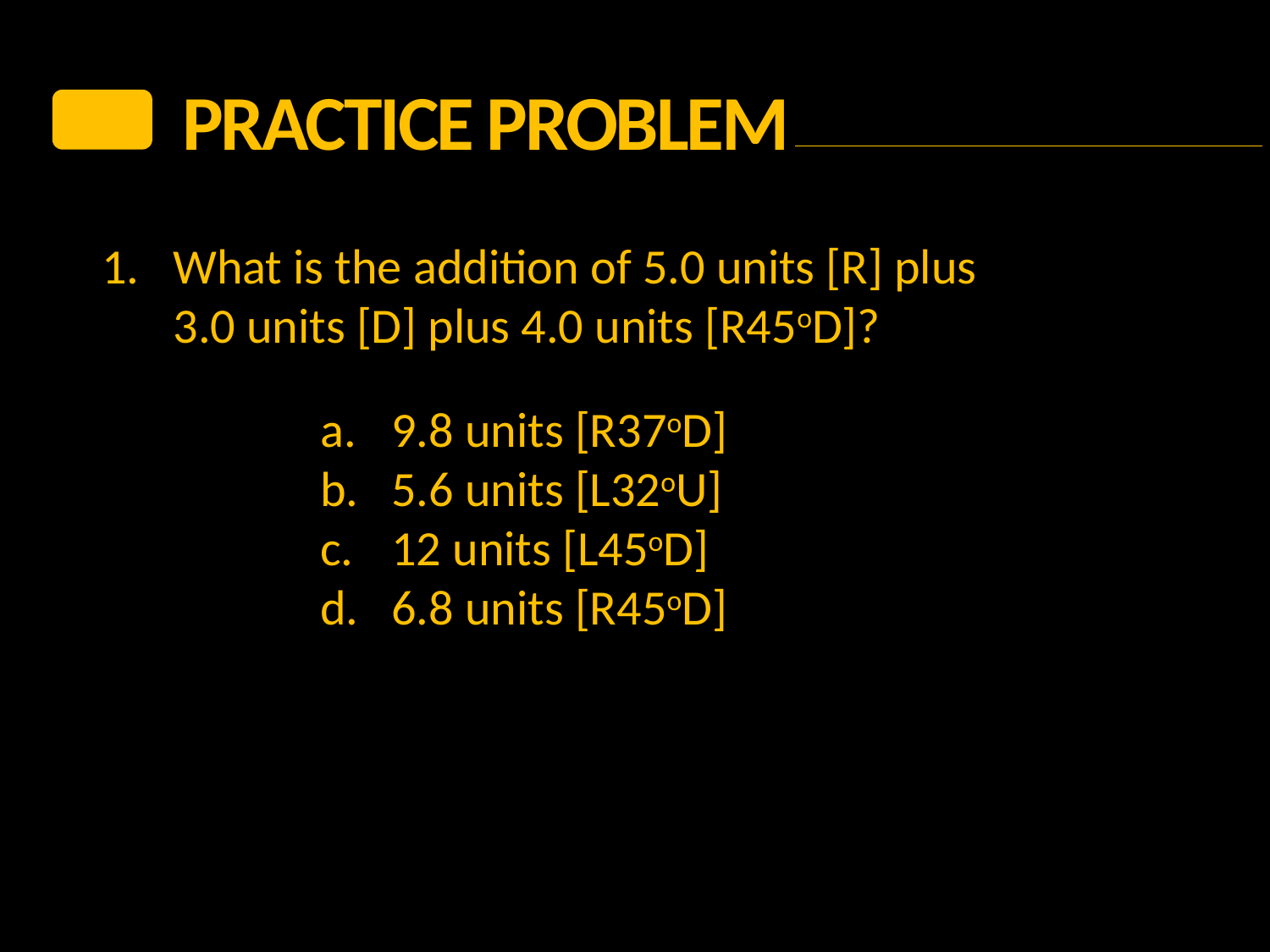

PRACTICE Problem

What is the addition of 5.0 units [R] plus
	3.0 units [D] plus 4.0 units [R45oD]?
9.8 units [R37oD]
5.6 units [L32oU]
12 units [L45oD]
6.8 units [R45oD]